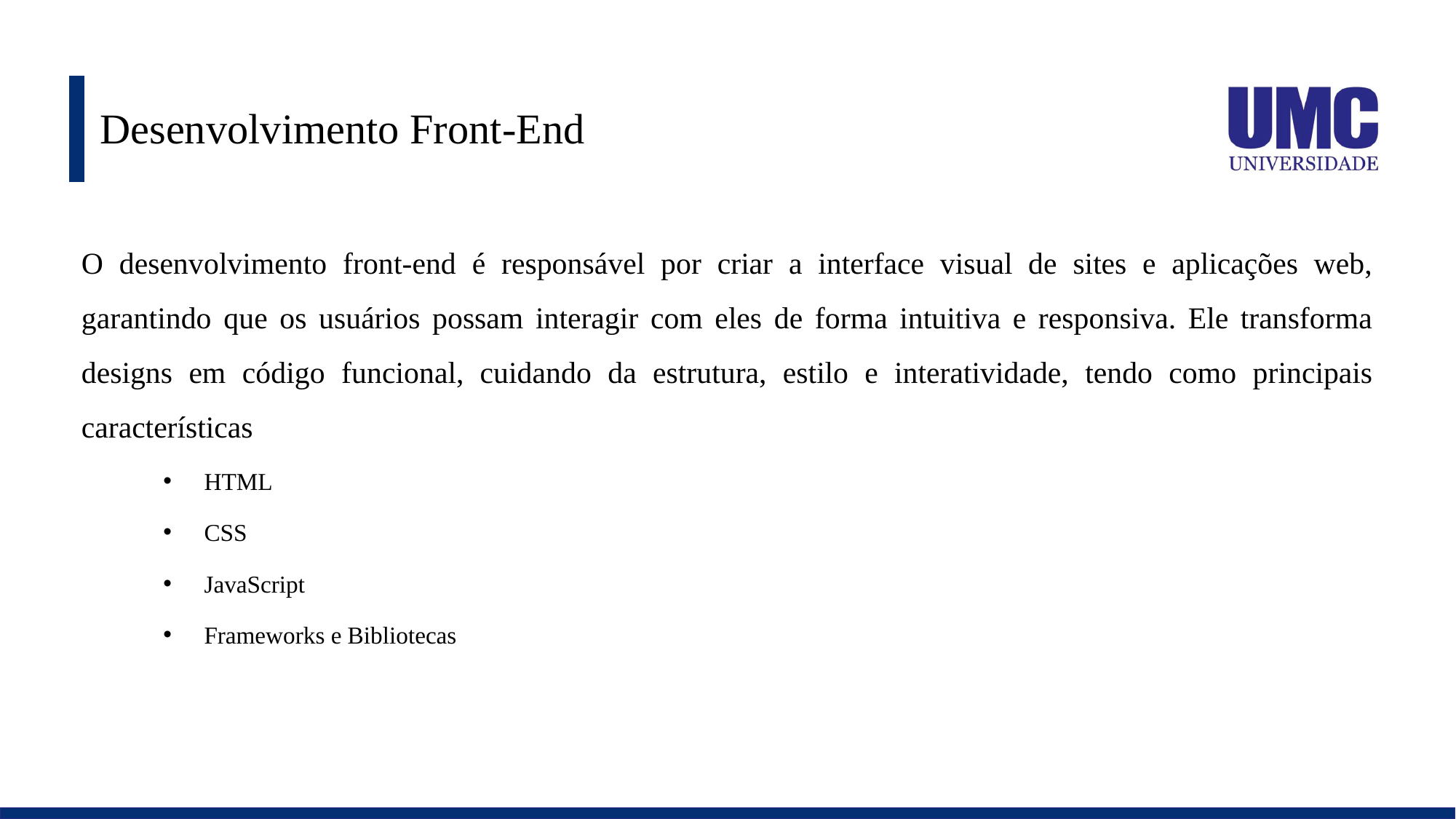

# Desenvolvimento Front-End
O desenvolvimento front-end é responsável por criar a interface visual de sites e aplicações web, garantindo que os usuários possam interagir com eles de forma intuitiva e responsiva. Ele transforma designs em código funcional, cuidando da estrutura, estilo e interatividade, tendo como principais características
HTML
CSS
JavaScript
Frameworks e Bibliotecas